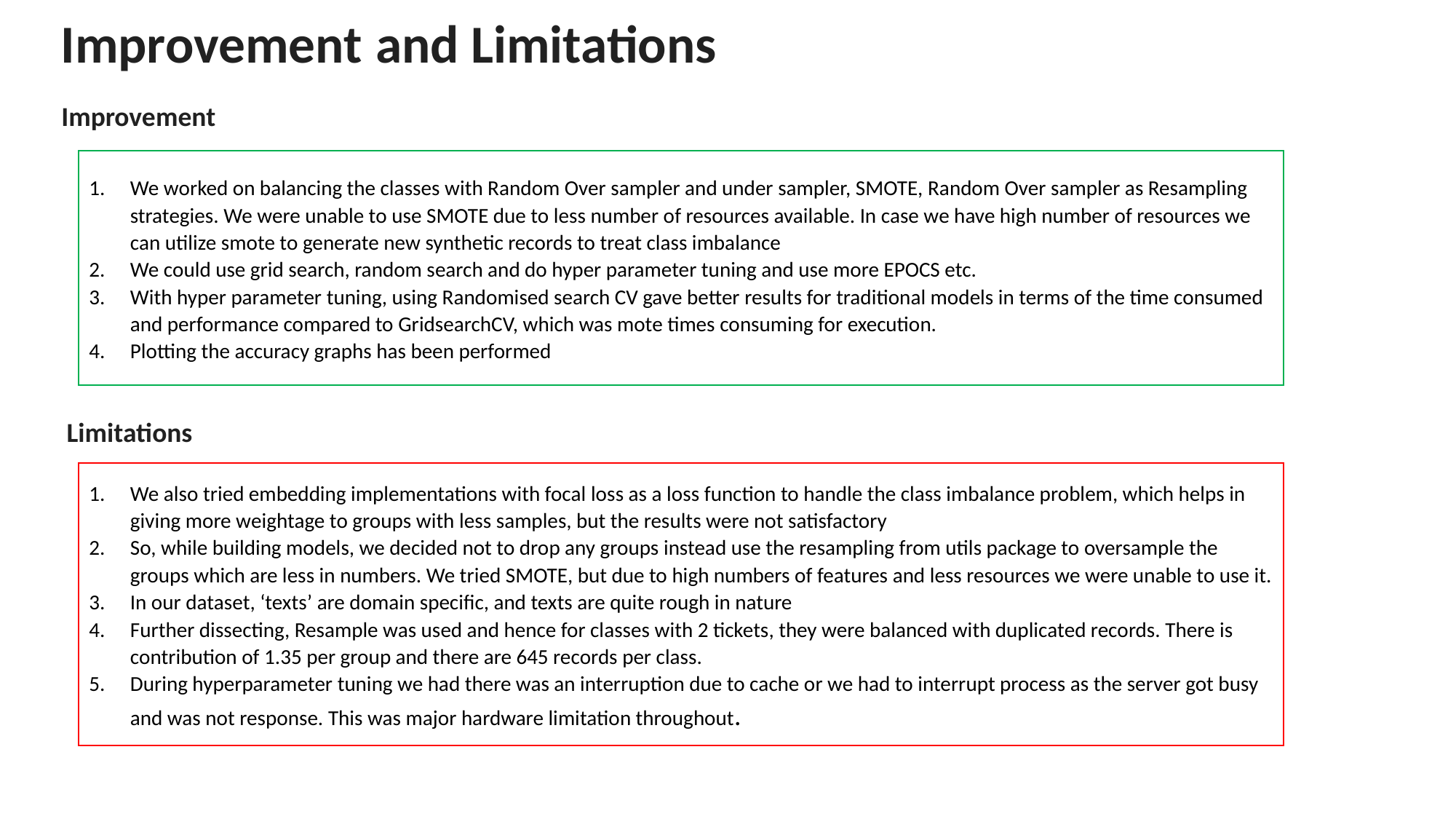

# Improvement and Limitations
Improvement
We worked on balancing the classes with Random Over sampler and under sampler, SMOTE, Random Over sampler as Resampling strategies. We were unable to use SMOTE due to less number of resources available. In case we have high number of resources we can utilize smote to generate new synthetic records to treat class imbalance
We could use grid search, random search and do hyper parameter tuning and use more EPOCS etc.
With hyper parameter tuning, using Randomised search CV gave better results for traditional models in terms of the time consumed and performance compared to GridsearchCV, which was mote times consuming for execution.
Plotting the accuracy graphs has been performed
Limitations
We also tried embedding implementations with focal loss as a loss function to handle the class imbalance problem, which helps in giving more weightage to groups with less samples, but the results were not satisfactory
So, while building models, we decided not to drop any groups instead use the resampling from utils package to oversample the groups which are less in numbers. We tried SMOTE, but due to high numbers of features and less resources we were unable to use it.
In our dataset, ‘texts’ are domain specific, and texts are quite rough in nature
Further dissecting, Resample was used and hence for classes with 2 tickets, they were balanced with duplicated records. There is contribution of 1.35 per group and there are 645 records per class.
During hyperparameter tuning we had there was an interruption due to cache or we had to interrupt process as the server got busy and was not response. This was major hardware limitation throughout.